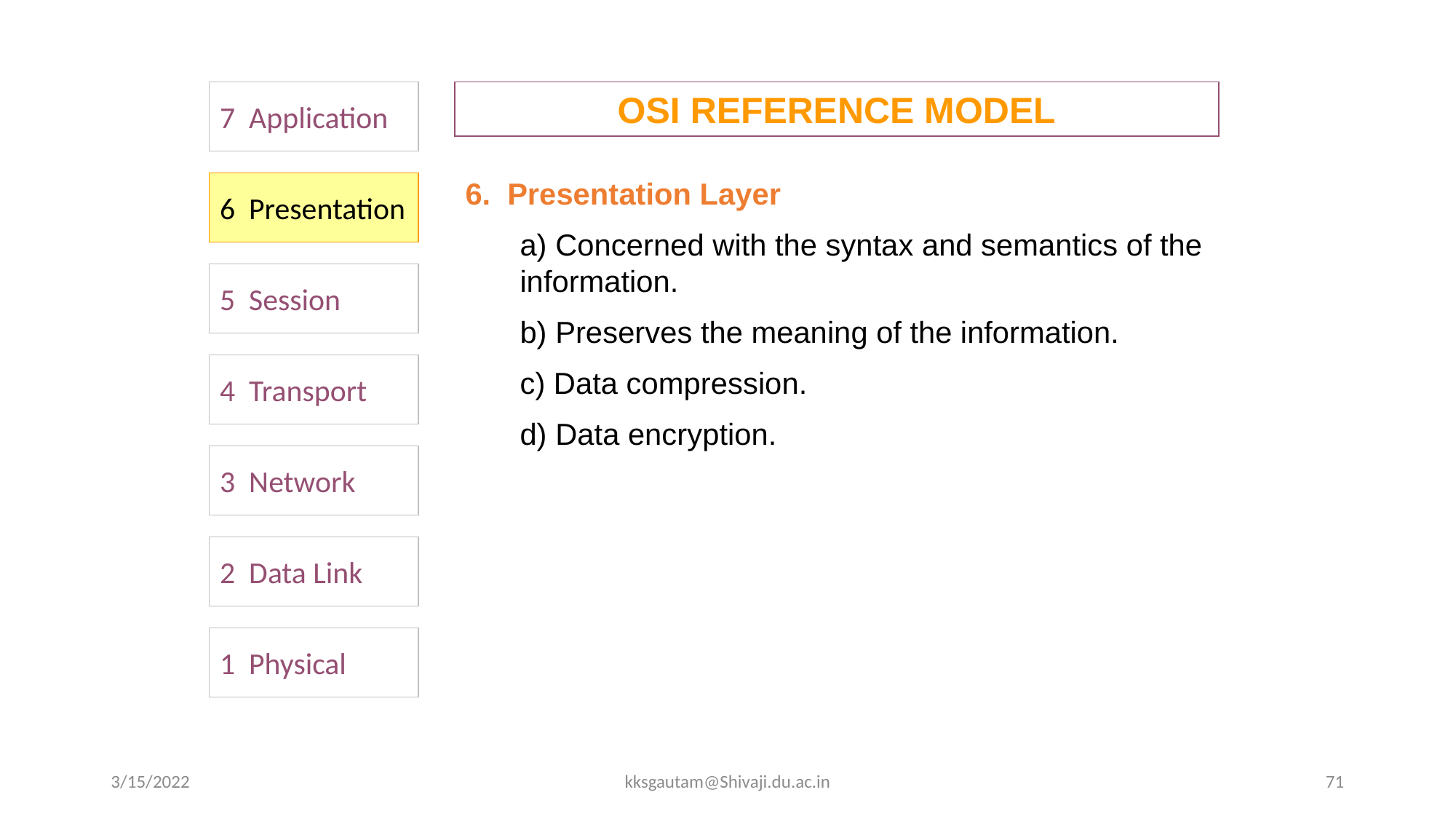

7  Application
OSI REFERENCE MODEL

6.  Presentation Layer

a) Concerned with the syntax and semantics of the information.

b) Preserves the meaning of the information.

c) Data compression.

d) Data encryption.
6  Presentation
5  Session
4  Transport
3  Network
2  Data Link
1  Physical
3/15/2022
kksgautam@Shivaji.du.ac.in
71